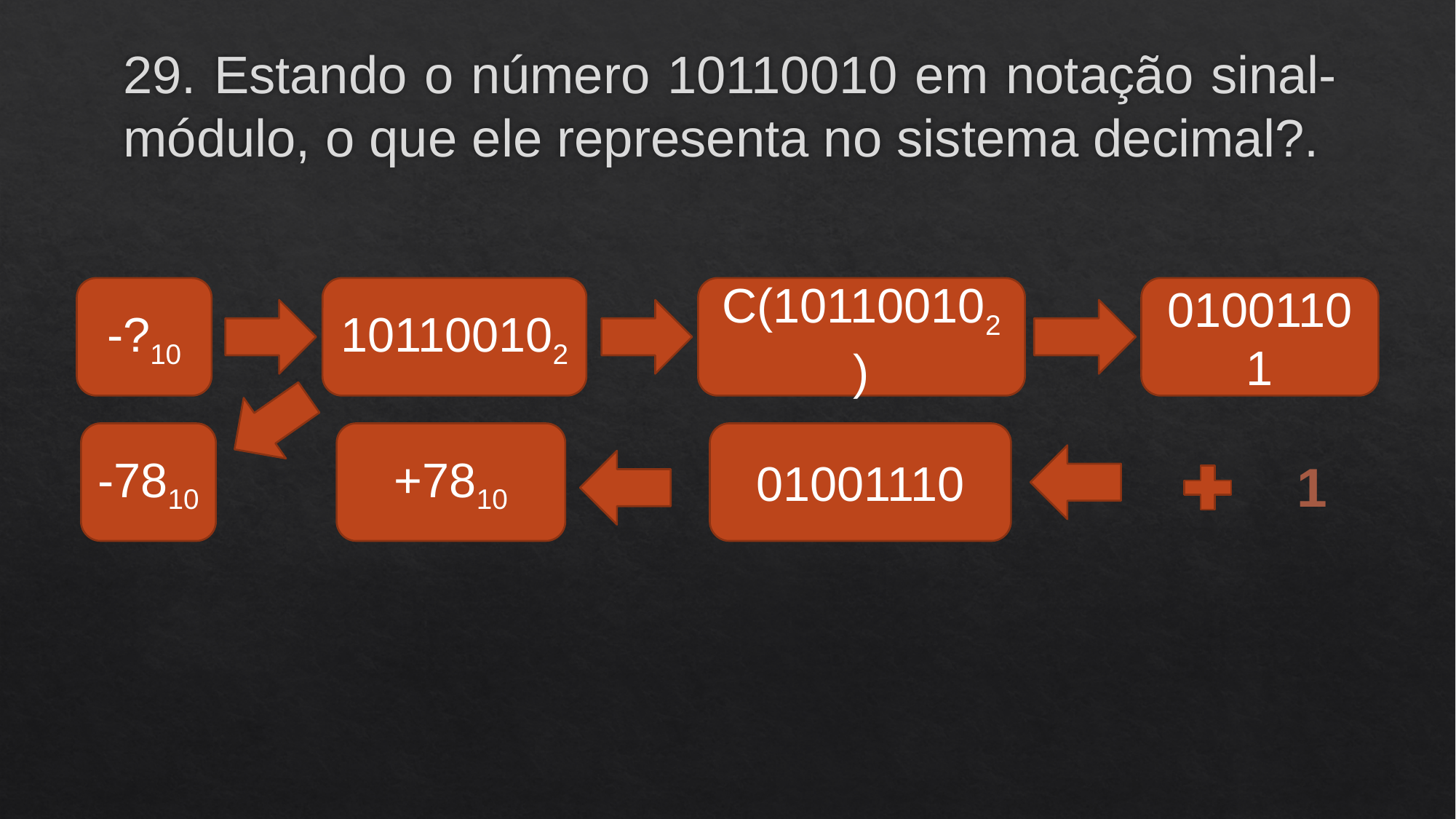

# 29. Estando o número 10110010 em notação sinal-módulo, o que ele representa no sistema decimal?.
-?10
101100102
C(101100102)
01001101

-7810
+7810
01001110

1